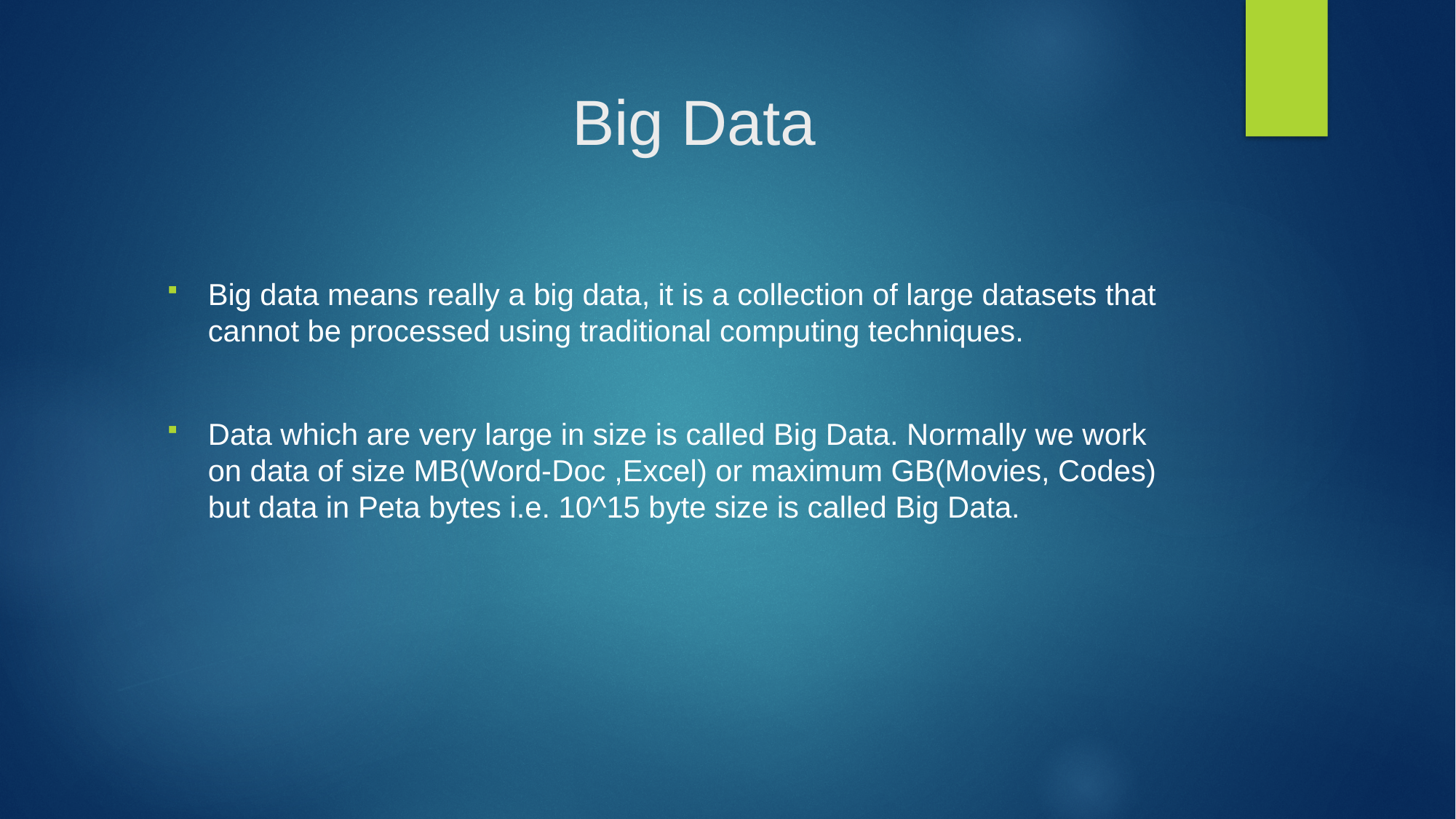

# Big Data

Big data means really a big data, it is a collection of large datasets that cannot be processed using traditional computing techniques.

Data which are very large in size is called Big Data. Normally we work on data of size MB(Word-Doc ,Excel) or maximum GB(Movies, Codes) but data in Peta bytes i.e. 10^15 byte size is called Big Data.